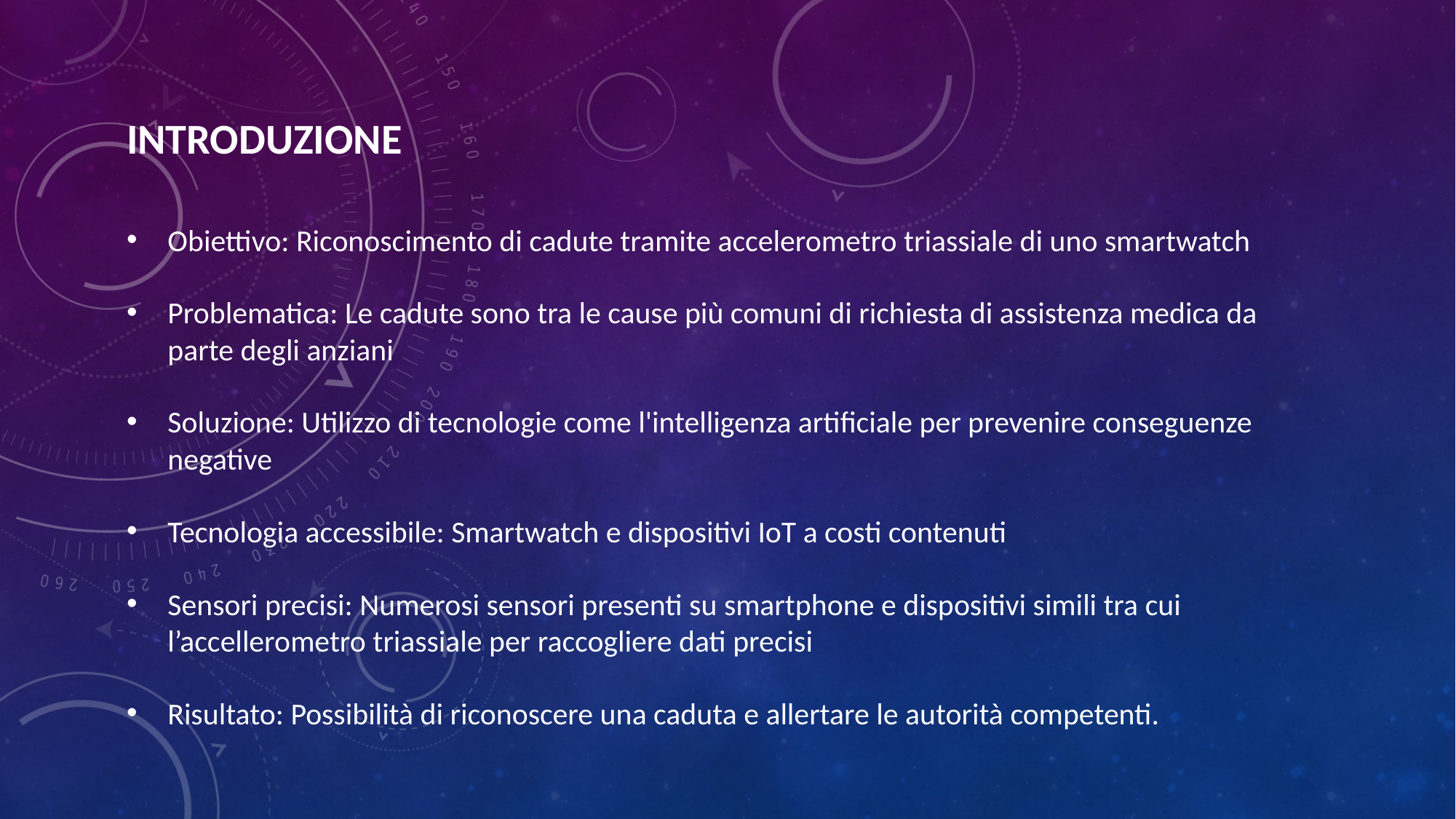

INTRODUZIONE

Obiettivo: Riconoscimento di cadute tramite accelerometro triassiale di uno smartwatch

Problematica: Le cadute sono tra le cause più comuni di richiesta di assistenza medica da parte degli anziani

Soluzione: Utilizzo di tecnologie come l'intelligenza artificiale per prevenire conseguenze negative

Tecnologia accessibile: Smartwatch e dispositivi IoT a costi contenuti

Sensori precisi: Numerosi sensori presenti su smartphone e dispositivi simili tra cui l’accellerometro triassiale per raccogliere dati precisi

Risultato: Possibilità di riconoscere una caduta e allertare le autorità competenti.